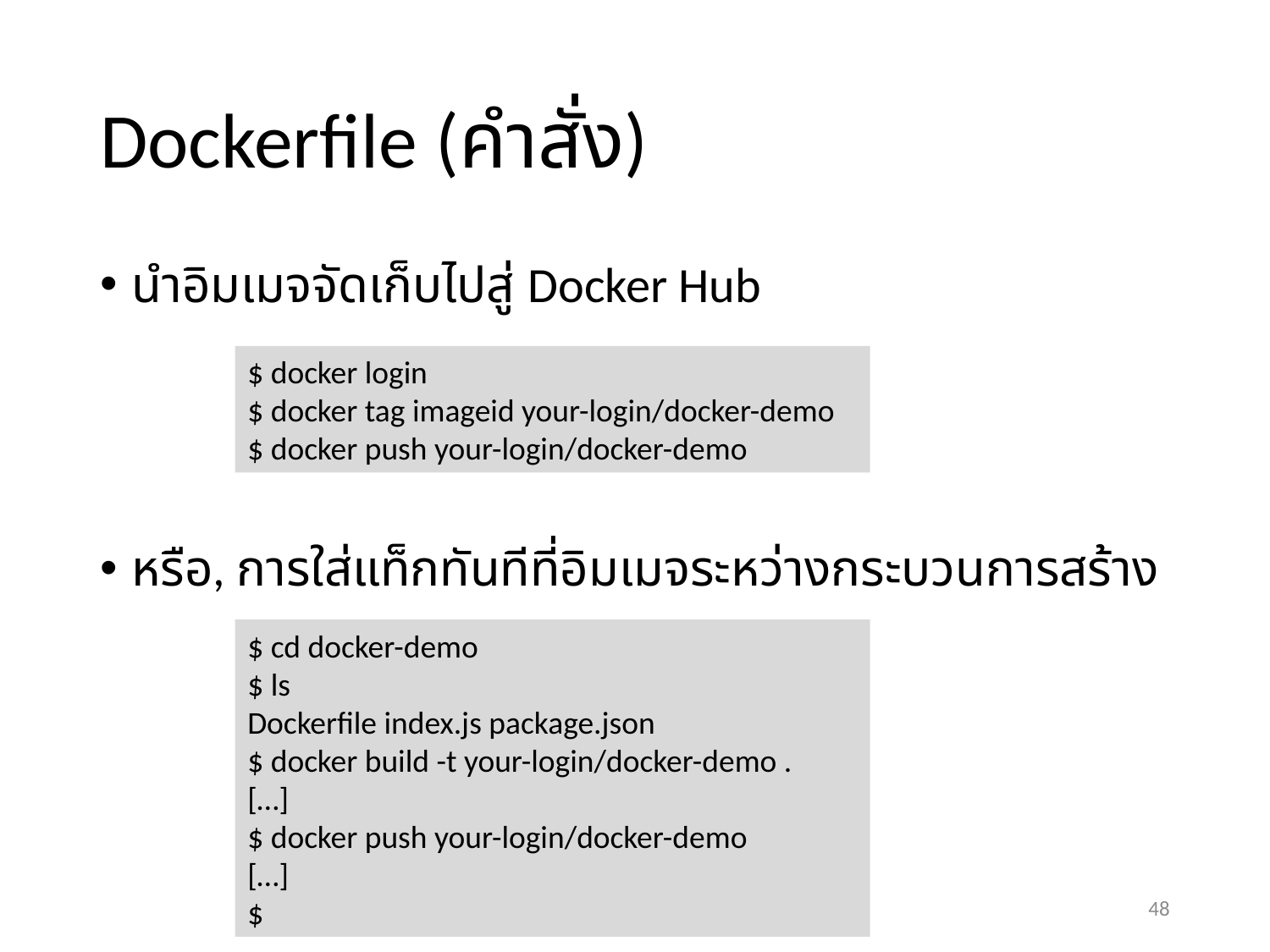

# Dockerfile (คำสั่ง)
นำอิมเมจจัดเก็บไปสู่ Docker Hub

หรือ, การใส่แท็กทันทีที่อิมเมจระหว่างกระบวนการสร้าง
$ docker login
$ docker tag imageid your-login/docker-demo
$ docker push your-login/docker-demo
$ cd docker-demo
$ ls
Dockerfile index.js package.json
$ docker build -t your-login/docker-demo .
[…]
$ docker push your-login/docker-demo
[…]
$
48